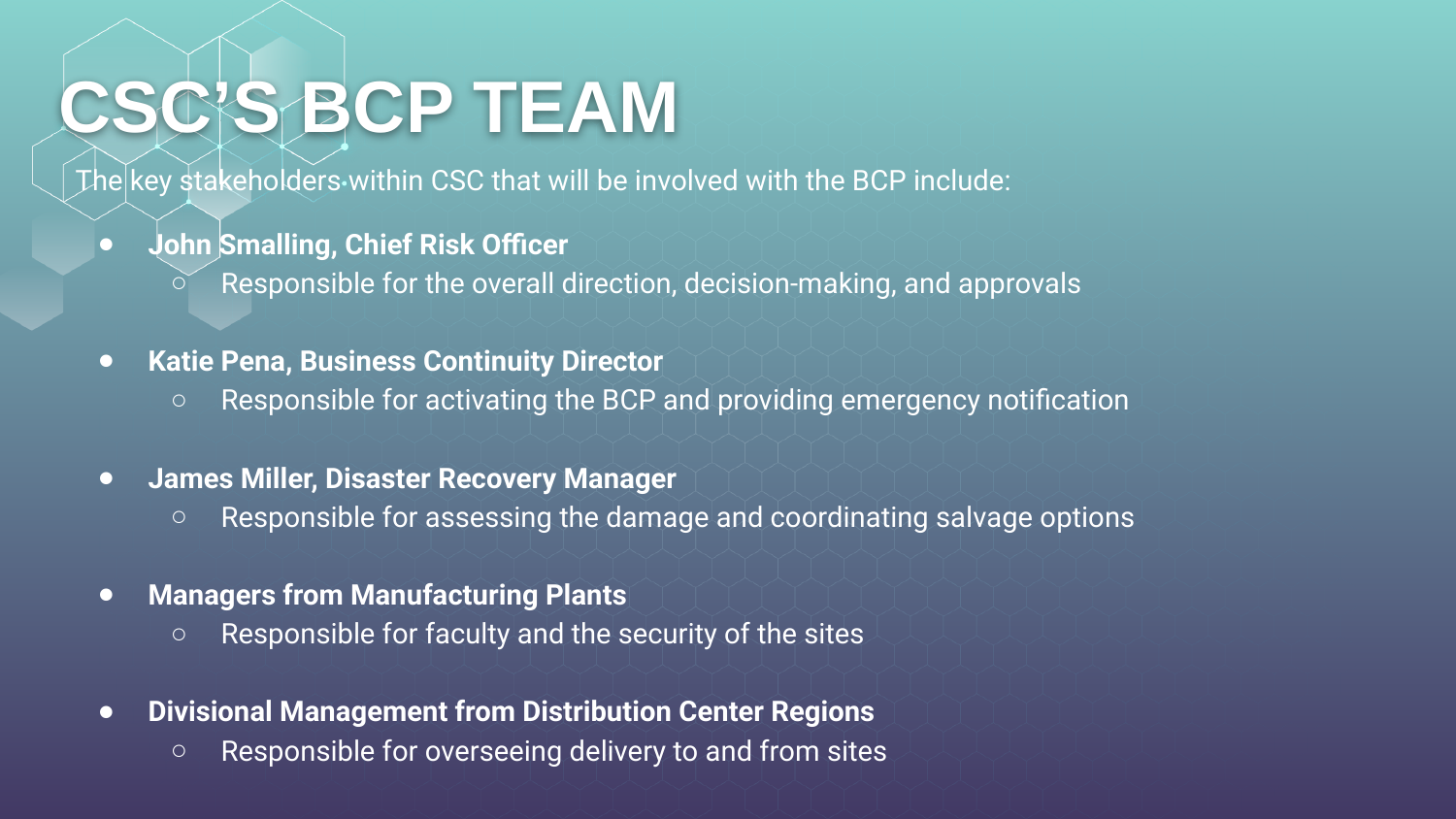

# CSC’S BCP TEAM
The key stakeholders within CSC that will be involved with the BCP include:
John Smalling, Chief Risk Officer
Responsible for the overall direction, decision-making, and approvals
Katie Pena, Business Continuity Director
Responsible for activating the BCP and providing emergency notification
James Miller, Disaster Recovery Manager
Responsible for assessing the damage and coordinating salvage options
Managers from Manufacturing Plants
Responsible for faculty and the security of the sites
Divisional Management from Distribution Center Regions
Responsible for overseeing delivery to and from sites